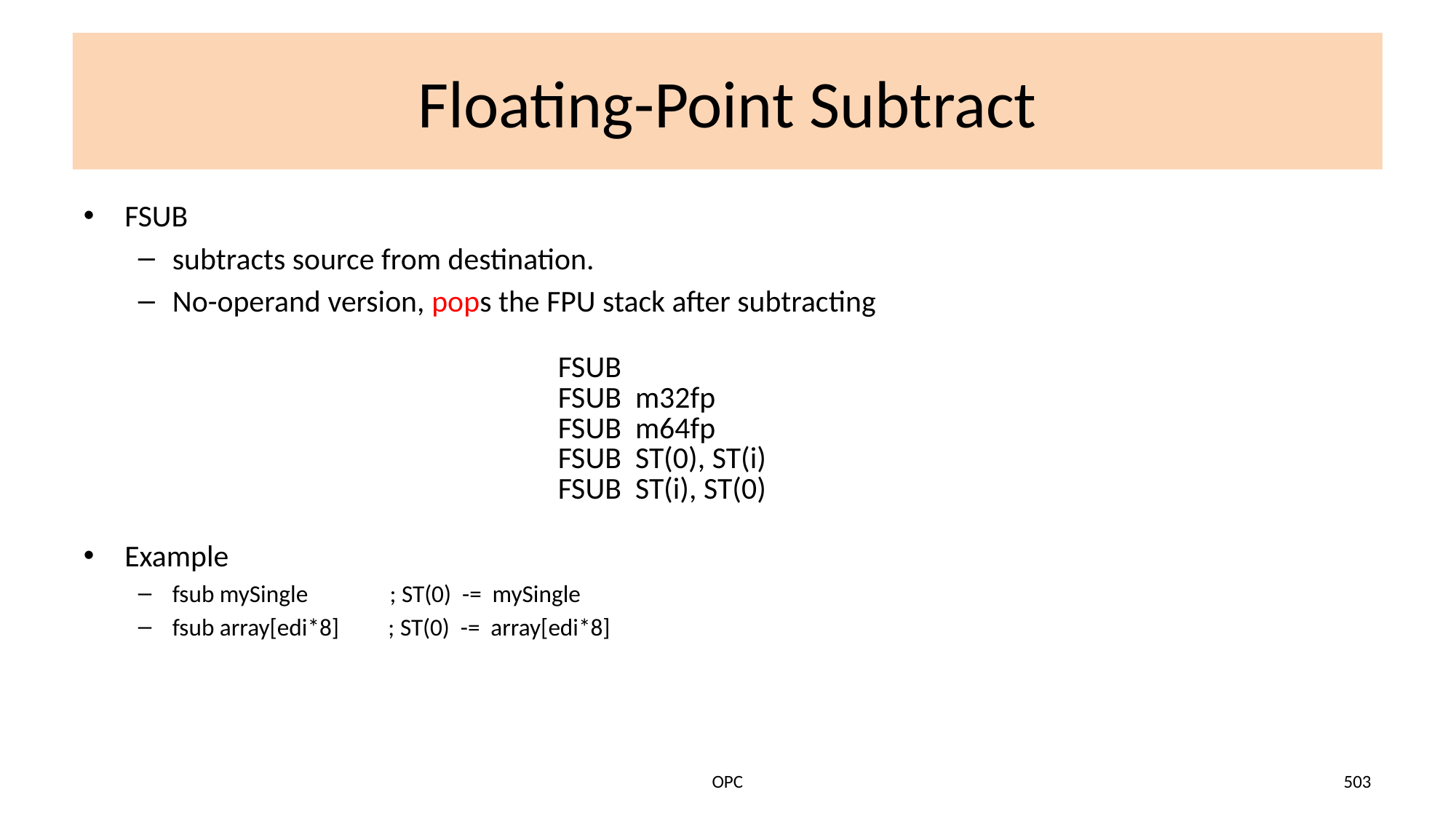

# Floating-Point Subtract
FSUB
subtracts source from destination.
No-operand version, pops the FPU stack after subtracting

Example
fsub mySingle               ; ST(0)  -=  mySingle
fsub array[edi*8]         ; ST(0)  -=  array[edi*8]

| FSUB FSUB m32fp FSUB m64fp FSUB ST(0), ST(i) FSUB ST(i), ST(0) |
| --- |
OPC
503